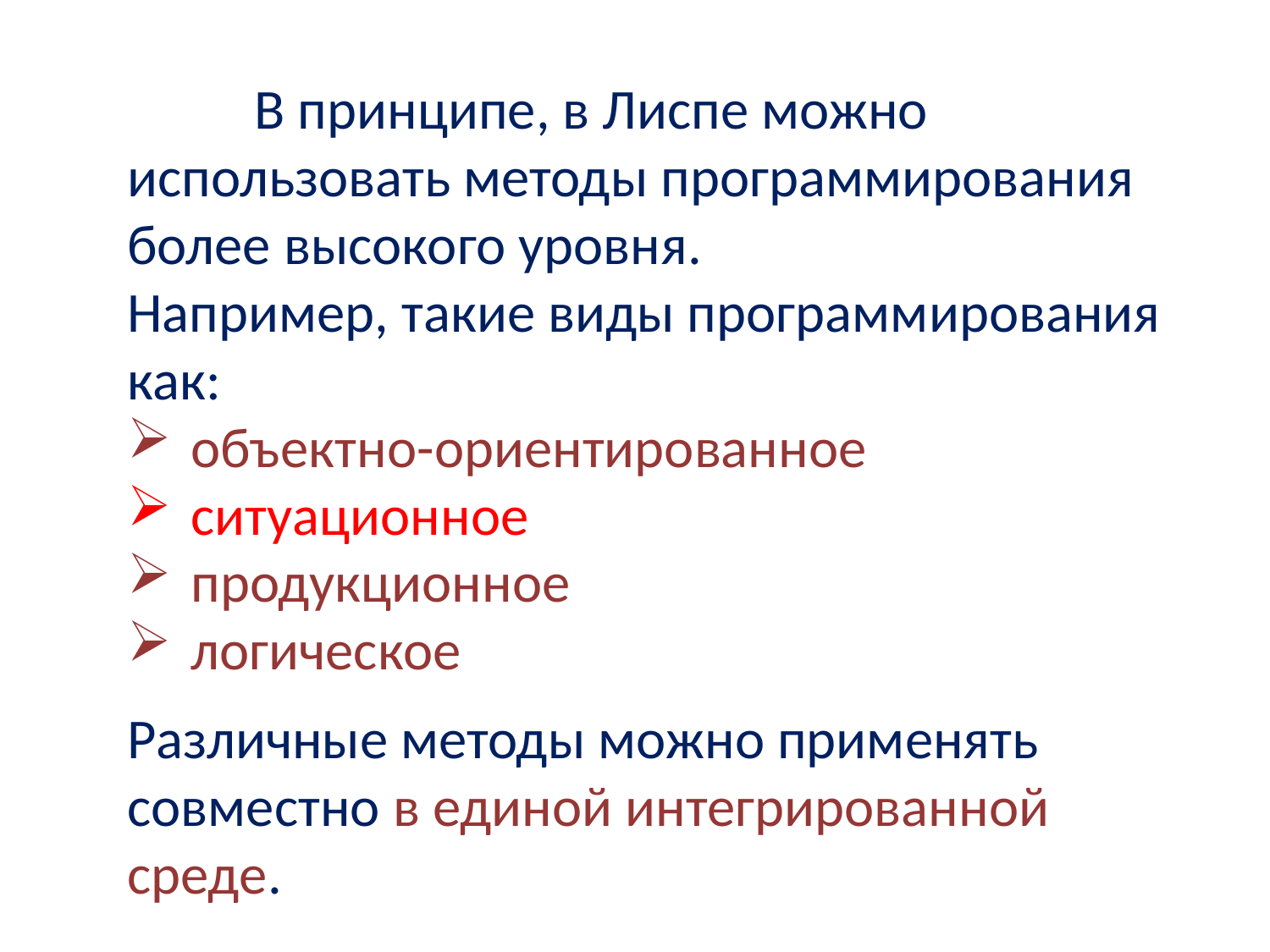

В принципе, в Лиспе можно использовать методы программирования более высокого уровня.
Например, такие виды программирования как:
объектно-ориентированное
ситуационное
продукционное
логическое

Различные методы можно применять совместно в единой интегрированной среде.